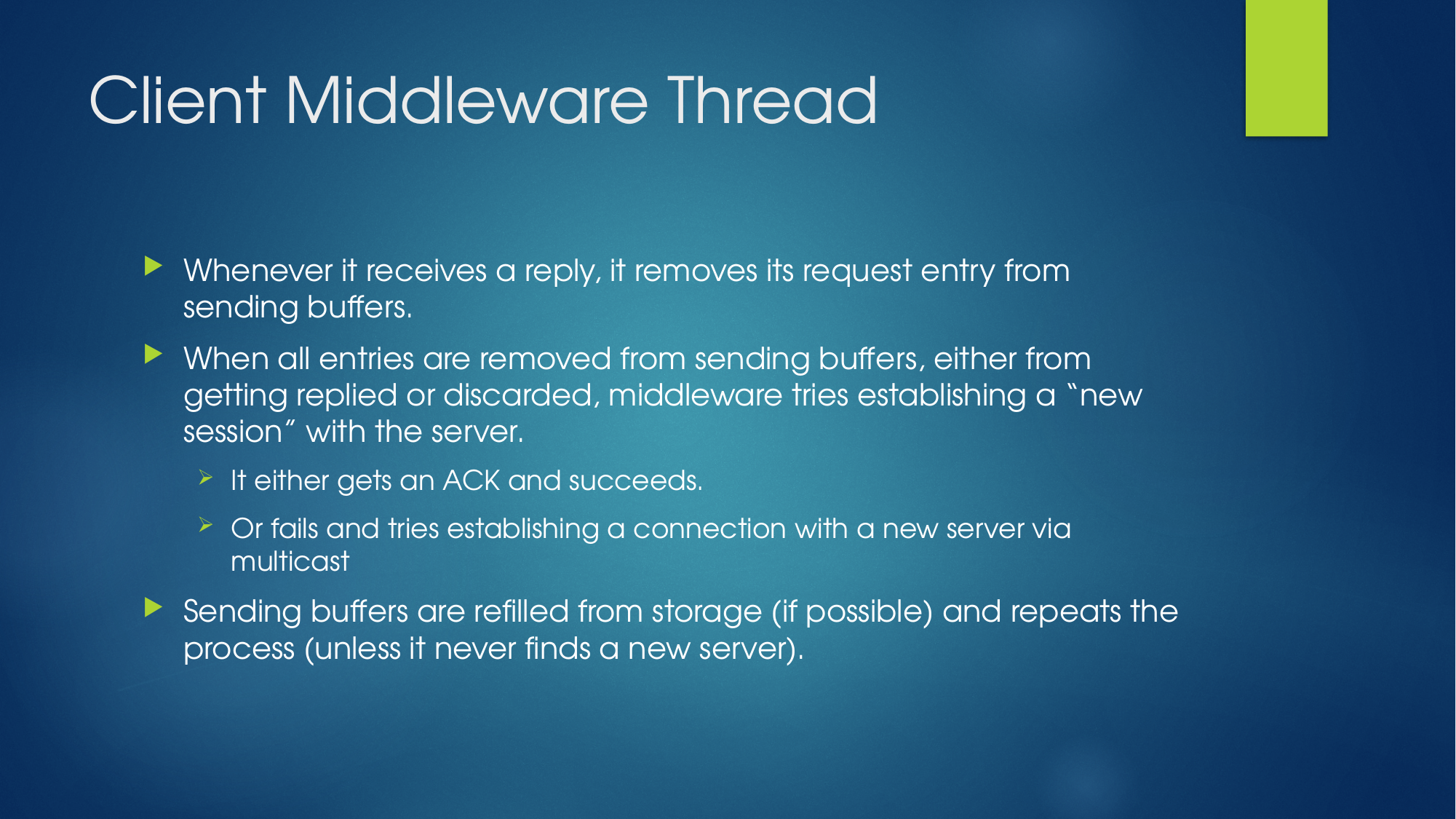

# Client Middleware Thread
Whenever it receives a reply, it removes its request entry from sending buffers.
When all entries are removed from sending buffers, either from getting replied or discarded, middleware tries establishing a “new session” with the server.
It either gets an ACK and succeeds.
Or fails and tries establishing a connection with a new server via multicast
Sending buffers are refilled from storage (if possible) and repeats the process (unless it never finds a new server).